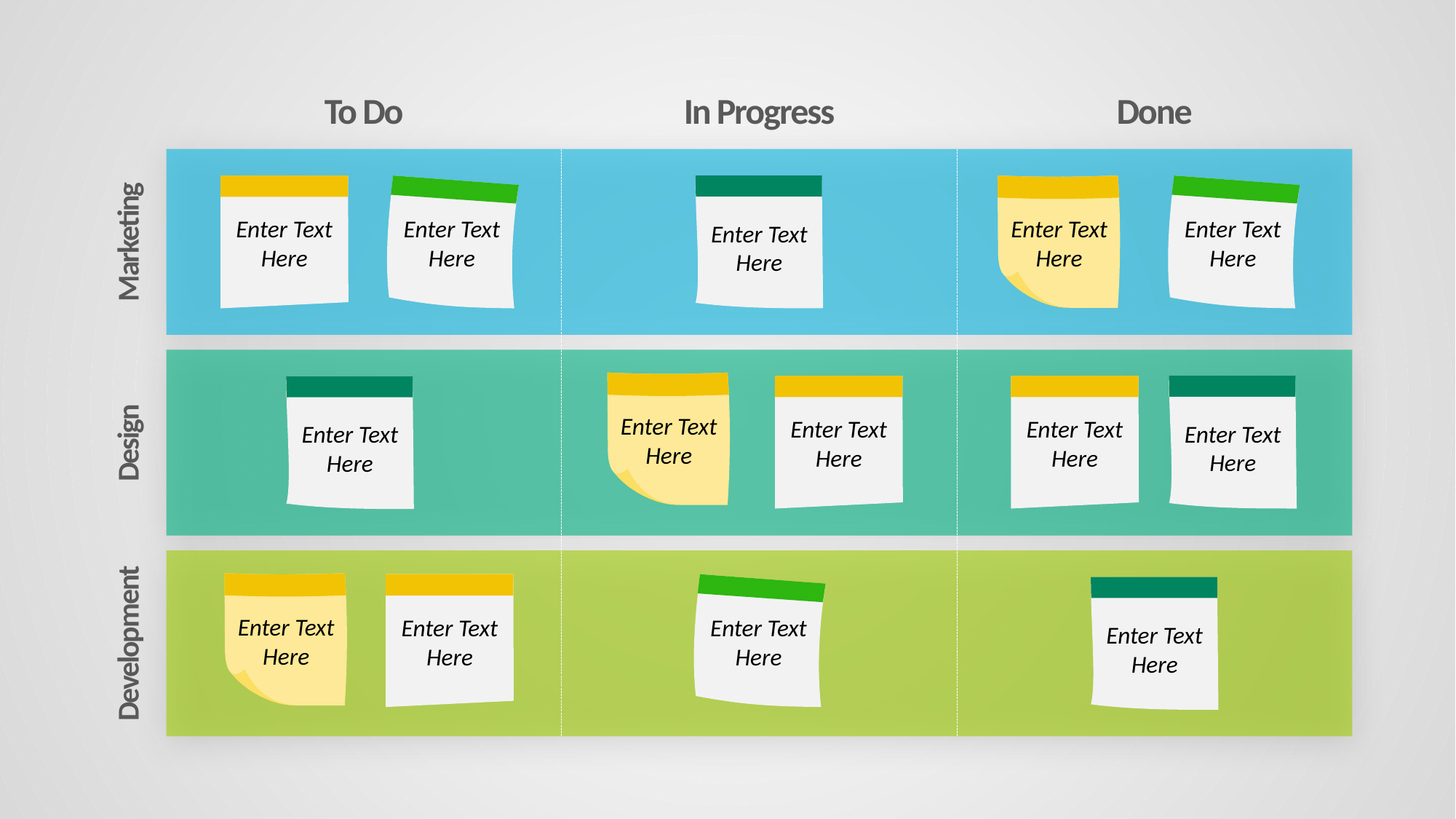

To Do
In Progress
Done

Enter Text Here

Enter Text Here

Enter Text Here

Enter Text Here

Enter Text Here

Marketing

Enter Text Here

Enter Text Here

Enter Text Here

Enter Text Here

Enter Text Here
Design

Enter Text Here

Enter Text Here

Enter Text Here

Enter Text Here
Development